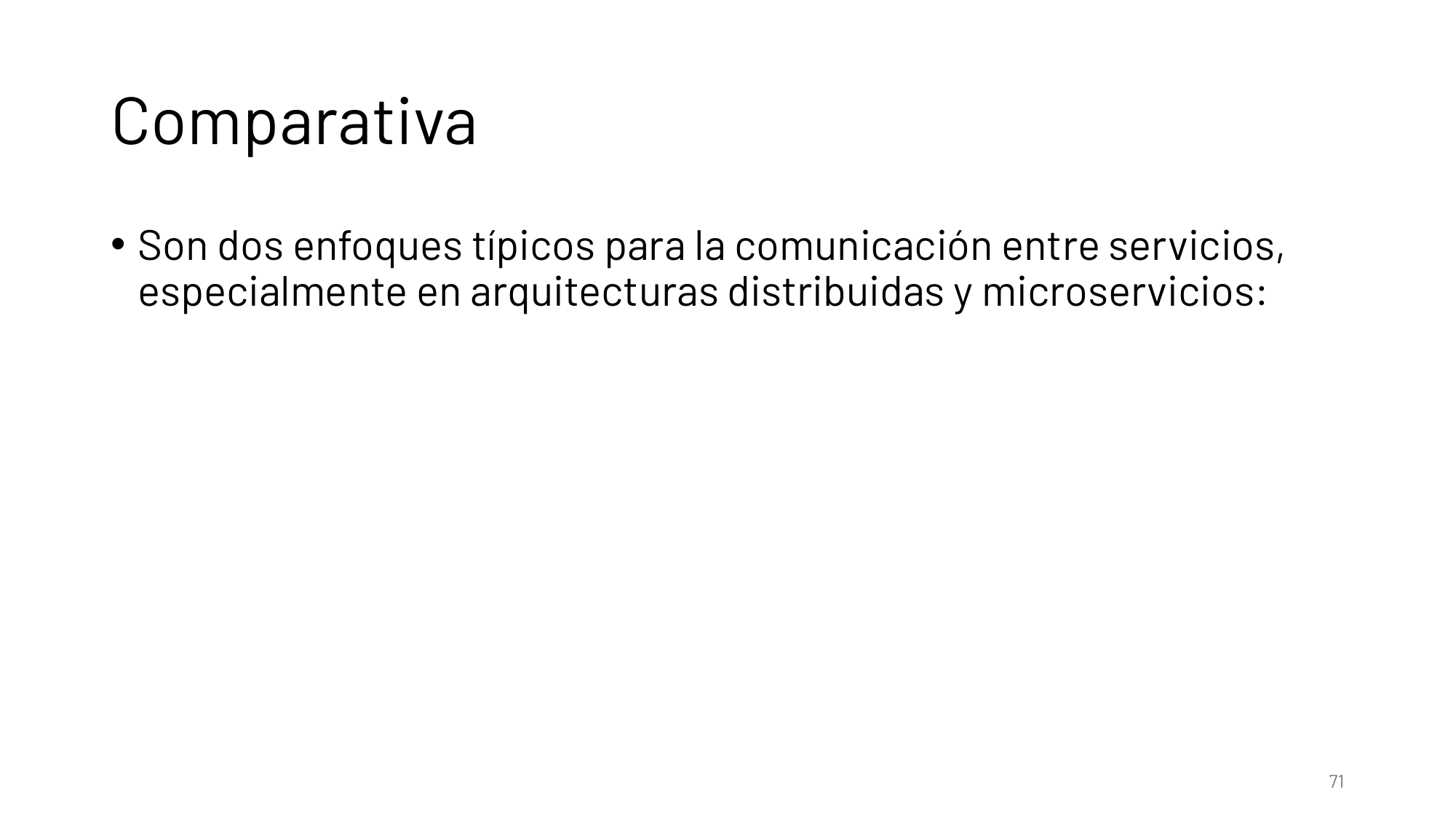

# Comparativa
Son dos enfoques típicos para la comunicación entre servicios, especialmente en arquitecturas distribuidas y microservicios:
71